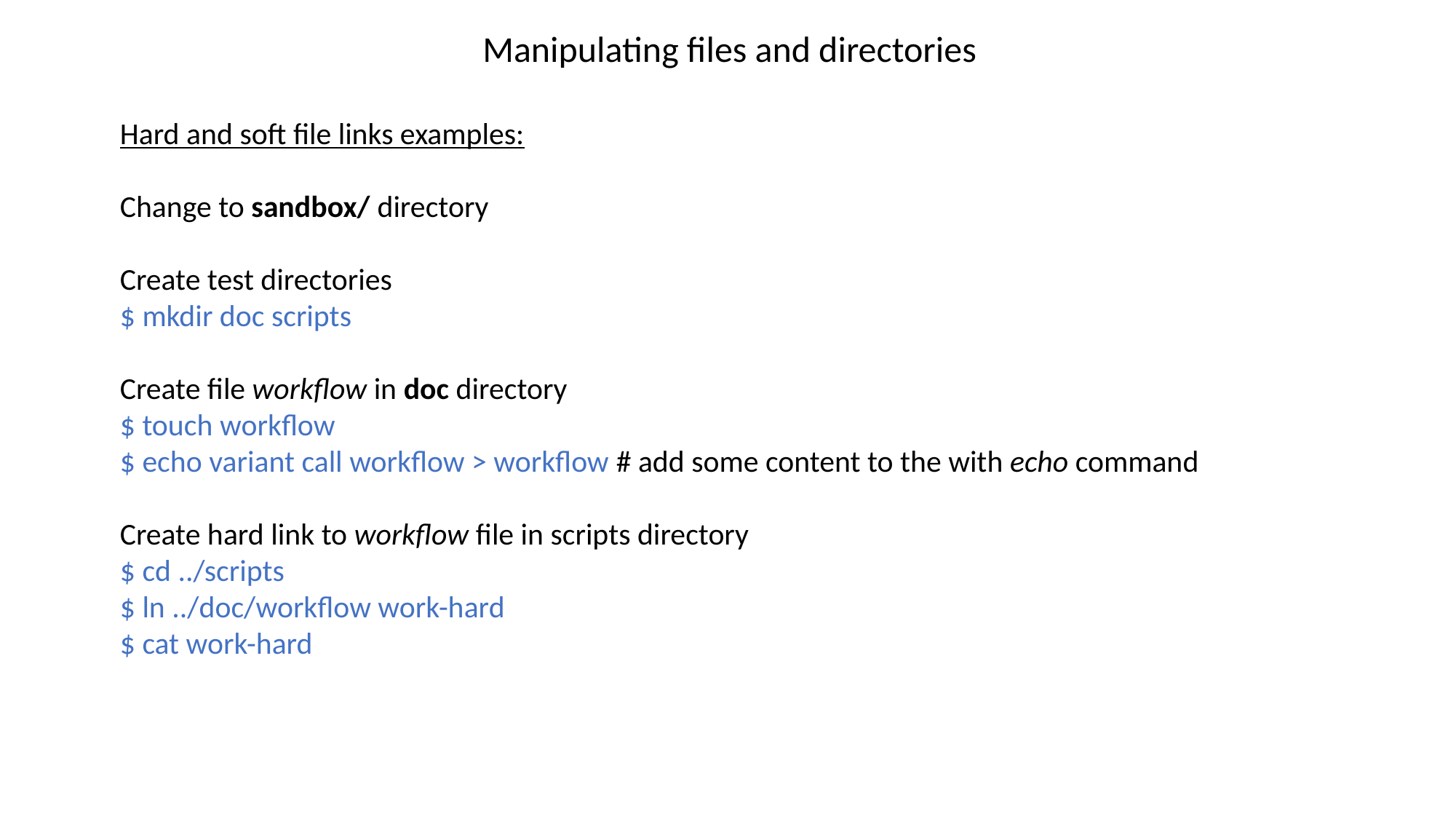

Manipulating files and directories

Hard and soft file links examples:

Change to sandbox/ directory

Create test directories
$ mkdir doc scripts

Create file workflow in doc directory
$ touch workflow
$ echo variant call workflow > workflow # add some content to the with echo command

Create hard link to workflow file in scripts directory
$ cd ../scripts
$ ln ../doc/workflow work-hard
$ cat work-hard